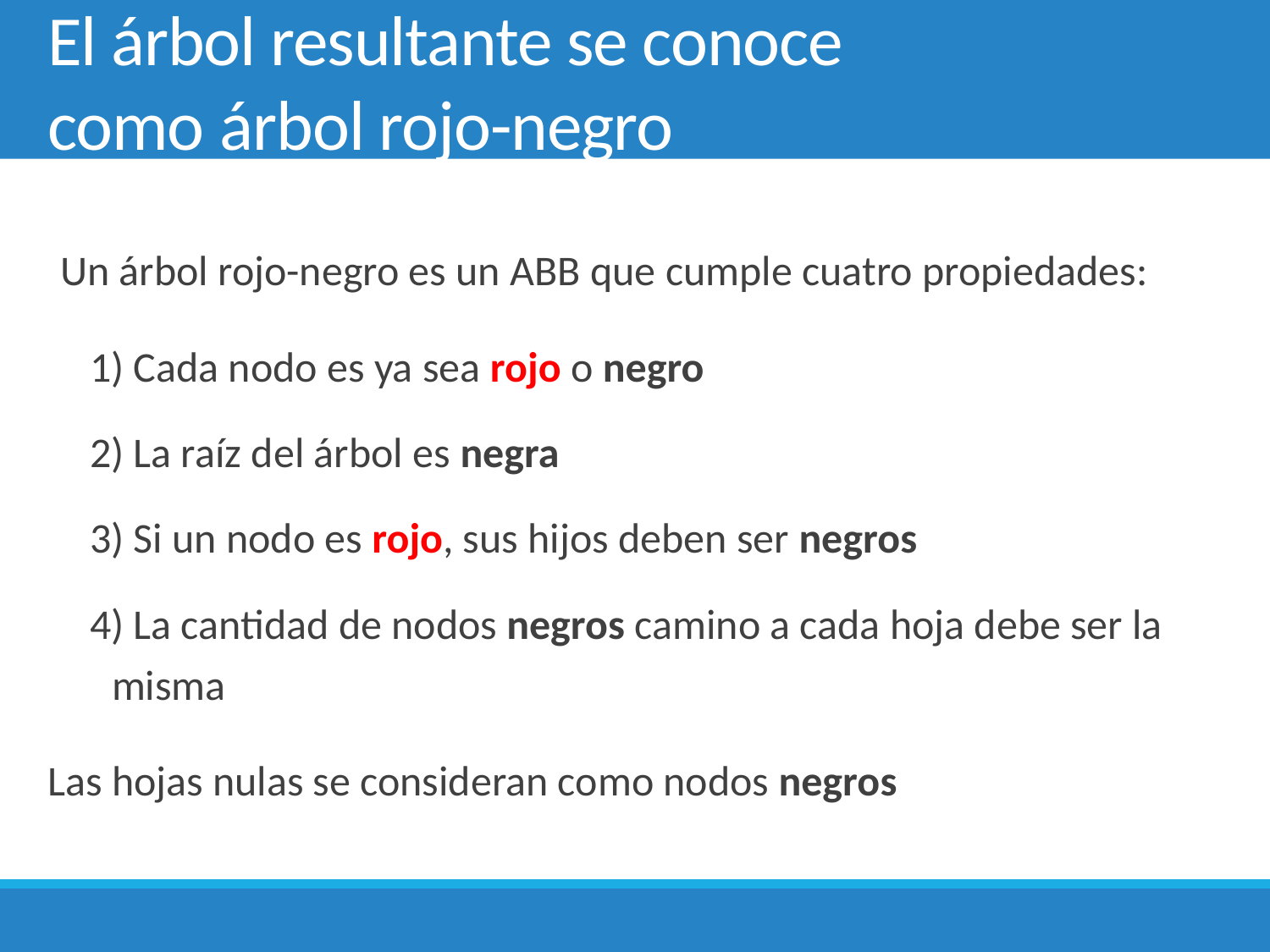

# El árbol resultante se conoce como árbol rojo-negro
Un árbol rojo-negro es un abb que cumple cuatro propiedades:
 1) Cada nodo es ya sea rojo o negro
 2) La raíz del árbol es negra
 3) Si un nodo es rojo, sus hijos deben ser negros
 4) La cantidad de nodos negros camino a cada hoja debe ser la misma
Las hojas nulas se consideran como nodos negros